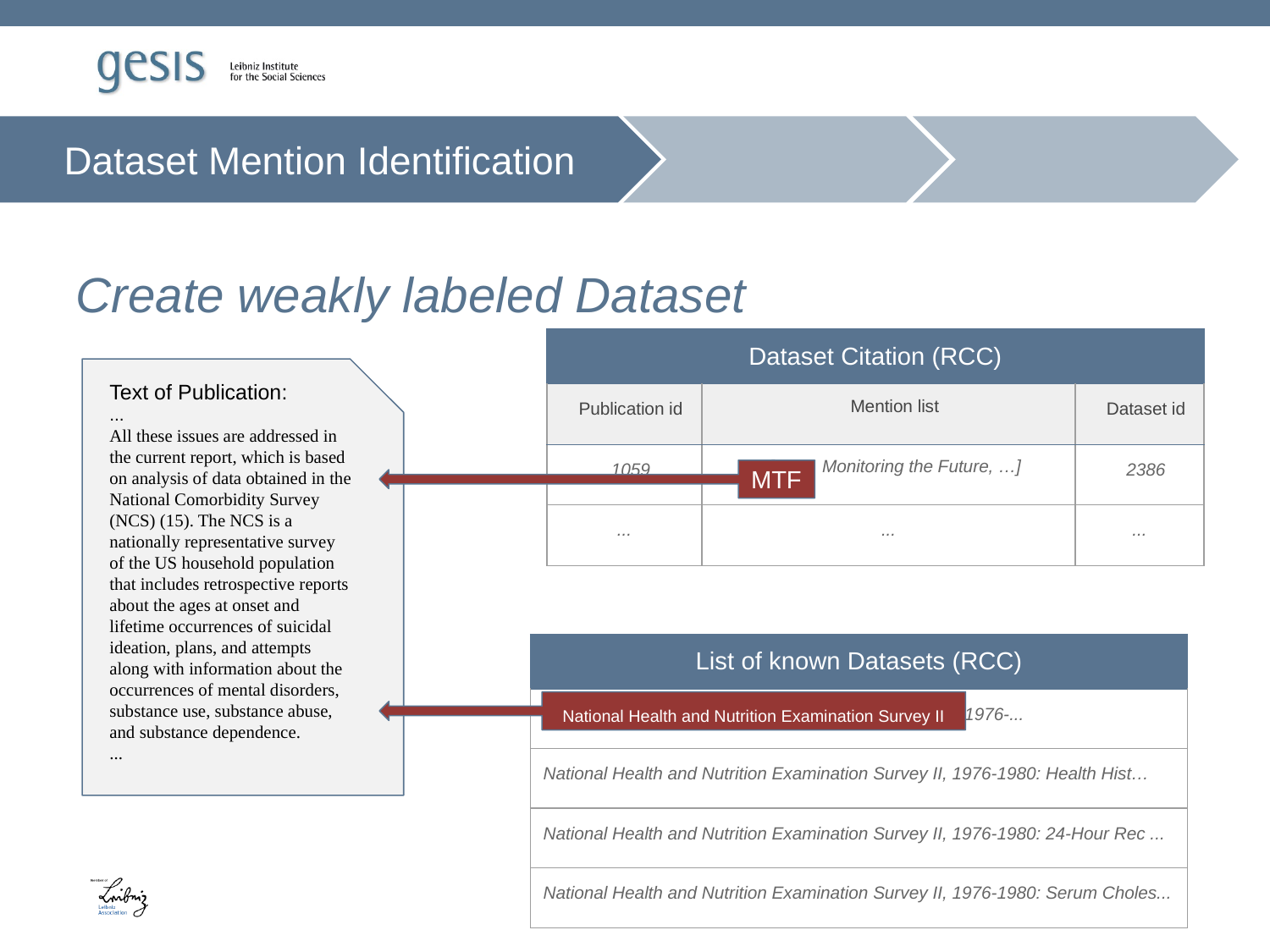

Dataset Mention Identification

Create weakly labeled Dataset
| Dataset Citation (RCC) |  |  |
| --- | --- | --- |
| Publication id | Mention list | Dataset id |
| 1059 | [ MTF, Monitoring the Future, …] | 2386 |
| ... | ... | ... |

Text of Publication:
...
All these issues are addressed in the current report, which is based on analysis of data obtained in the National Comorbidity Survey (NCS) (15). The NCS is a nationally representative survey of the US household population that includes retrospective reports about the ages at onset and lifetime occurrences of suicidal ideation, plans, and attempts along with information about the occurrences of mental disorders, substance use, substance abuse, and substance dependence.
...
MTF

| List of known Datasets (RCC) |
| --- |
| National Health and Nutrition Examination Survey II, 1976-... |
| National Health and Nutrition Examination Survey II, 1976-1980: Health Hist… |
| National Health and Nutrition Examination Survey II, 1976-1980: 24-Hour Rec ... |
| National Health and Nutrition Examination Survey II, 1976-1980: Serum Choles... |

National Health and Nutrition Examination Survey II
8